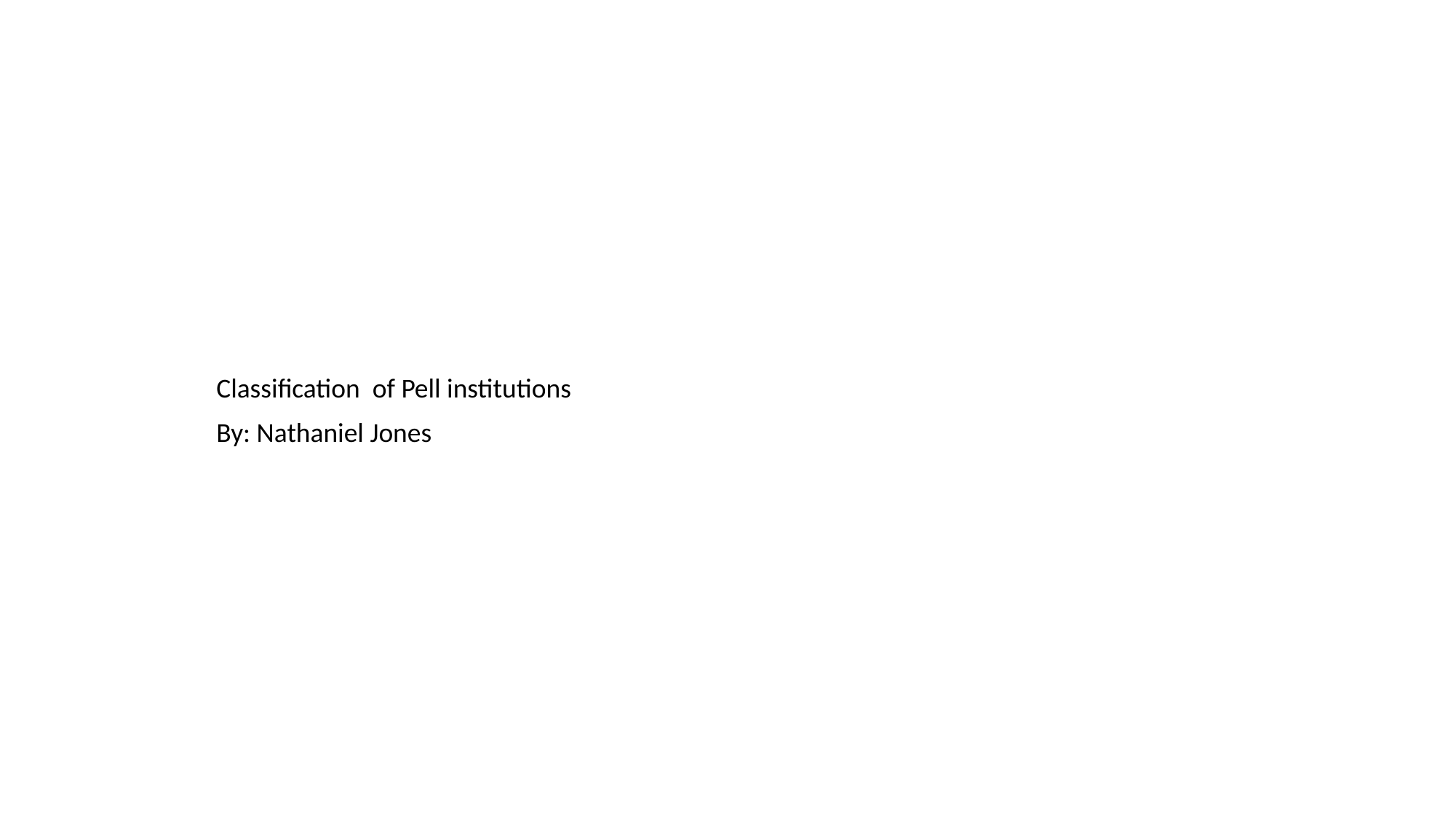

Classification  of Pell institutions
By: Nathaniel Jones